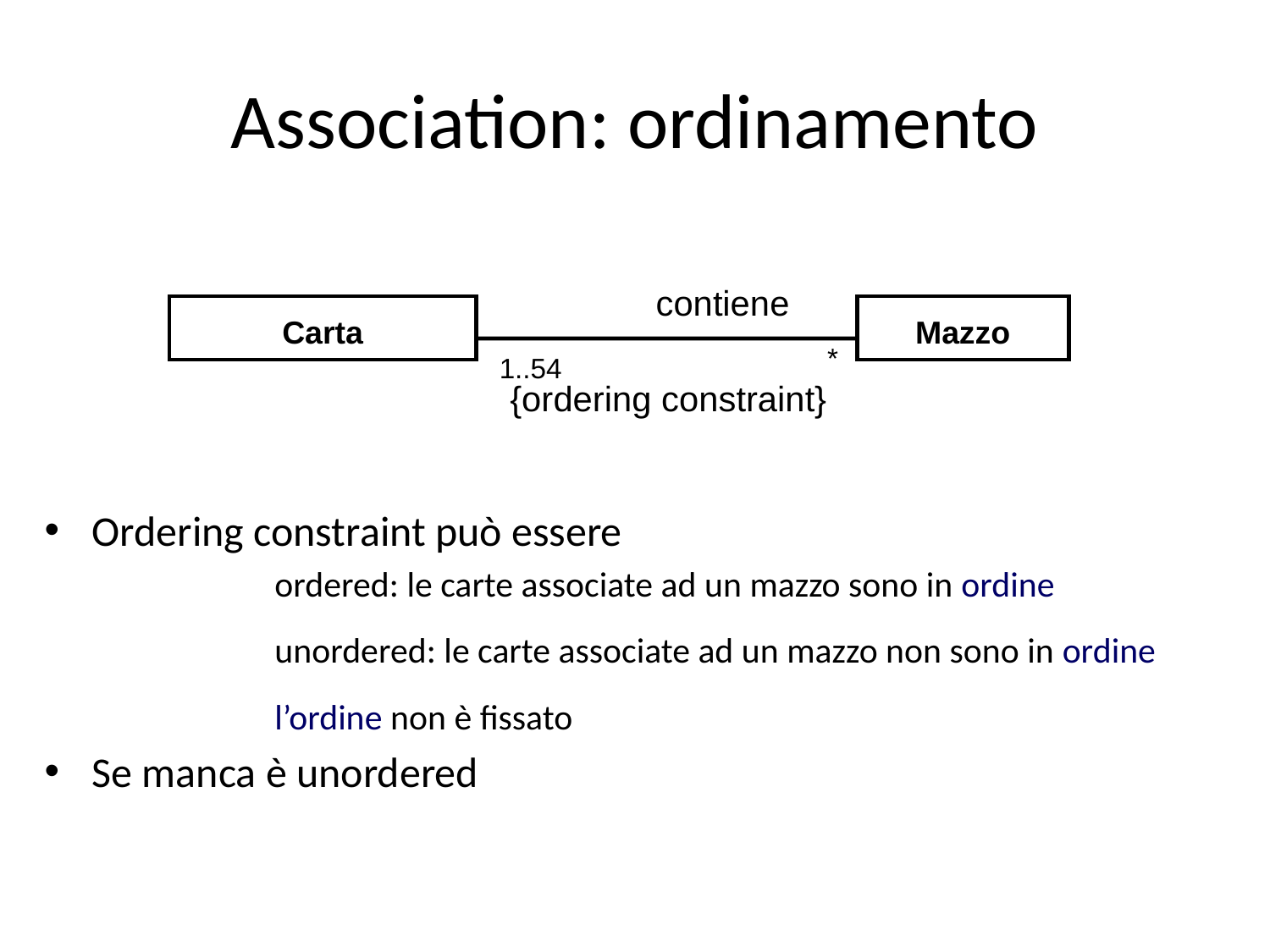

# Association: ordinamento
contiene

Carta

Mazzo
*

1..54
{ordering constraint}
Ordering constraint può essere
		ordered: le carte associate ad un mazzo sono in ordine

		unordered: le carte associate ad un mazzo non sono in ordine

		l’ordine non è fissato
Se manca è unordered